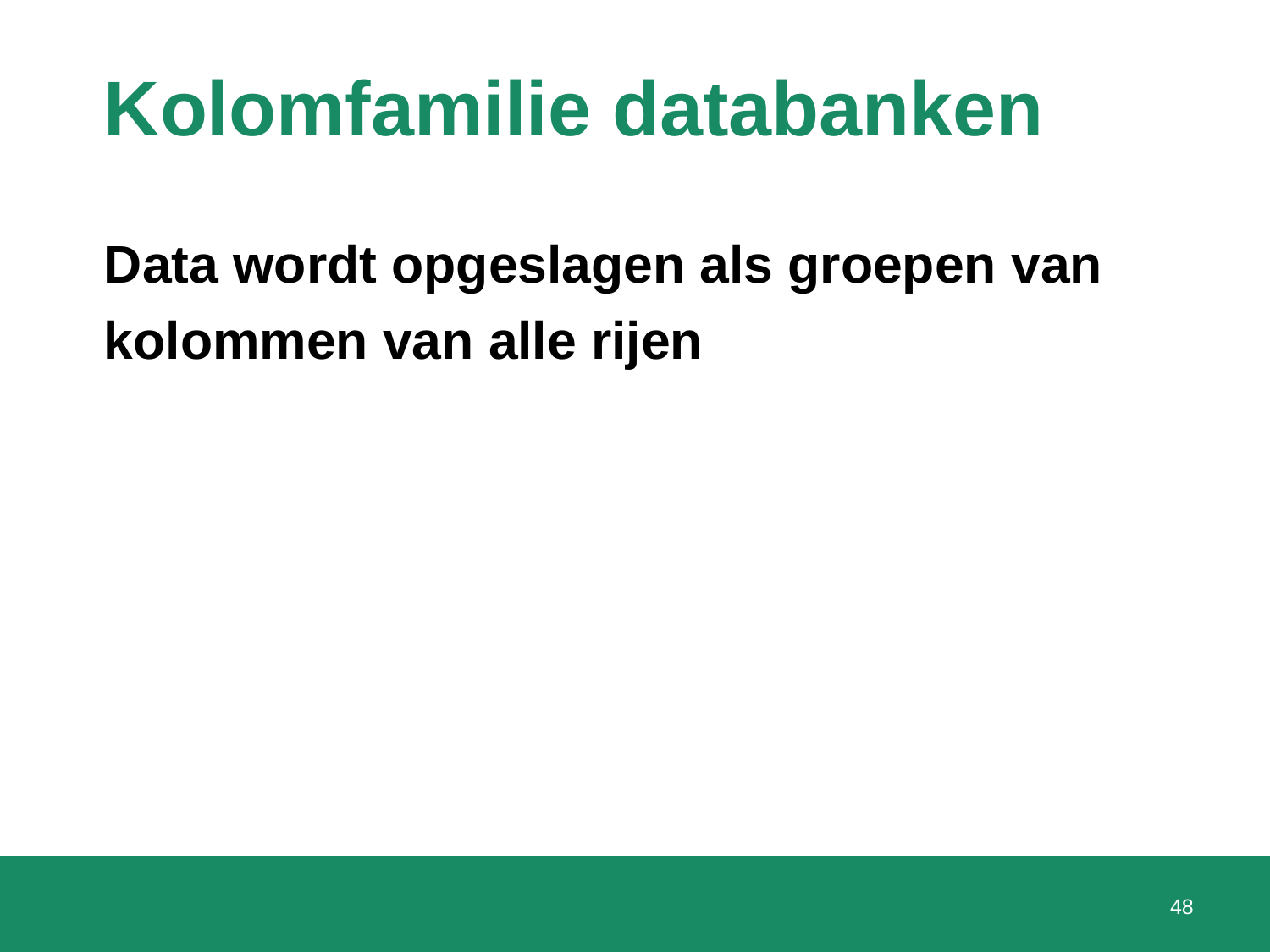

# Kolomfamilie databanken
Data wordt opgeslagen als groepen van kolommen van alle rijen

48